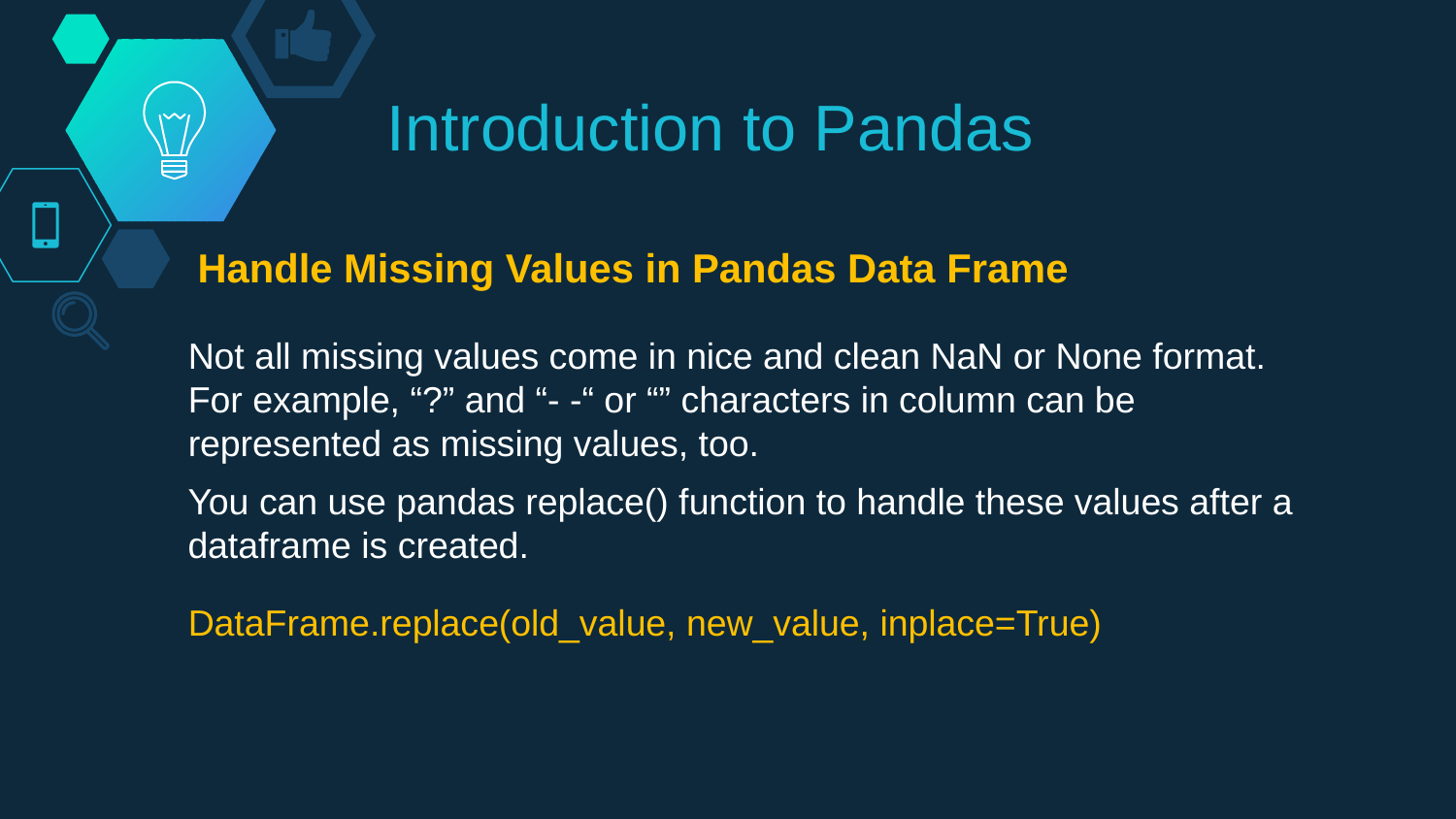

# Introduction to Pandas
Handle Missing Values in Pandas Data Frame
Not all missing values come in nice and clean NaN or None format. For example, “?” and “- -“ or “” characters in column can be represented as missing values, too.
You can use pandas replace() function to handle these values after a dataframe is created.
DataFrame.replace(old_value, new_value, inplace=True)